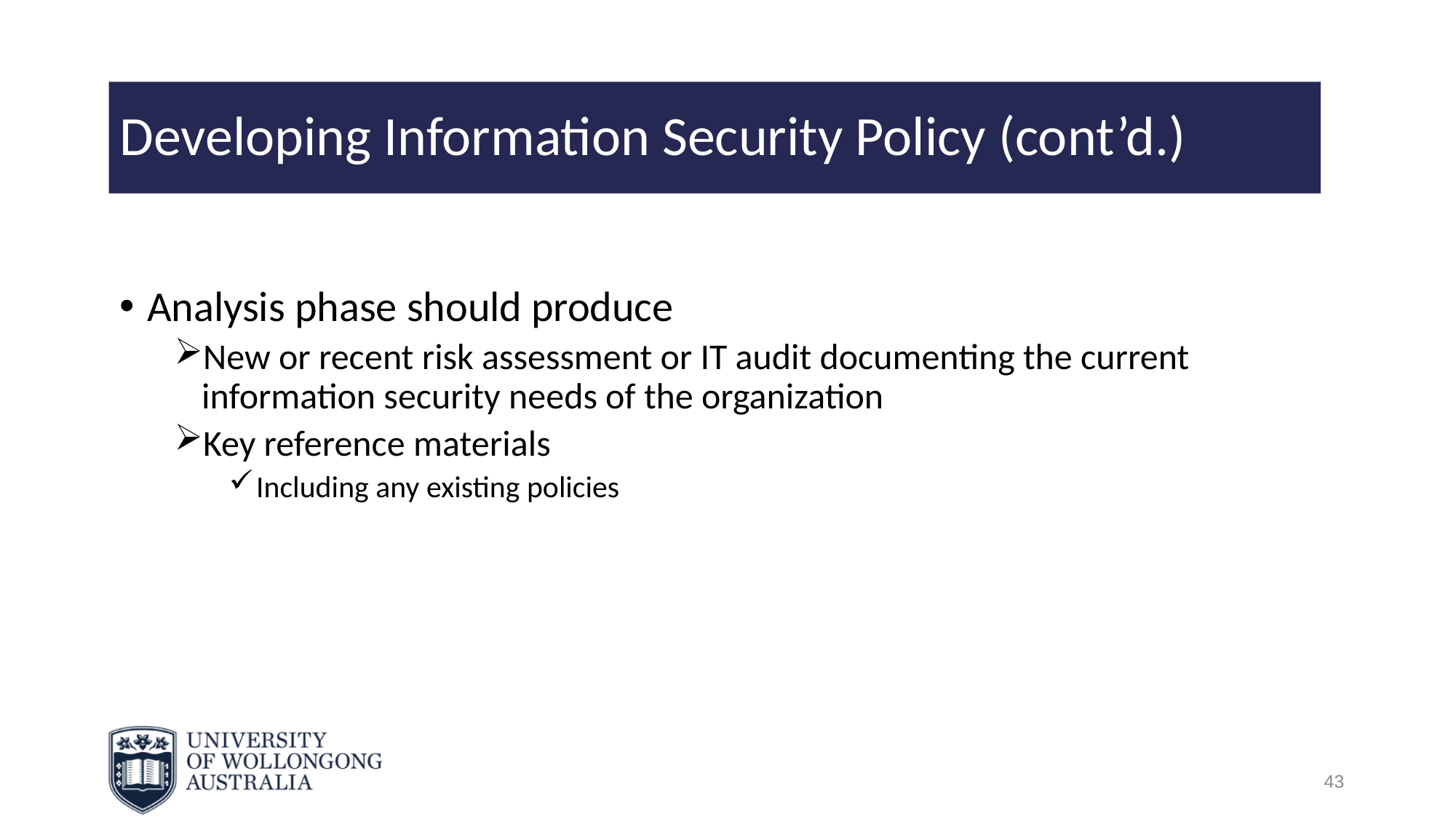

# Developing Information Security Policy (cont’d.)
Analysis phase should produce
New or recent risk assessment or IT audit documenting the current information security needs of the organization
Key reference materials
Including any existing policies

43